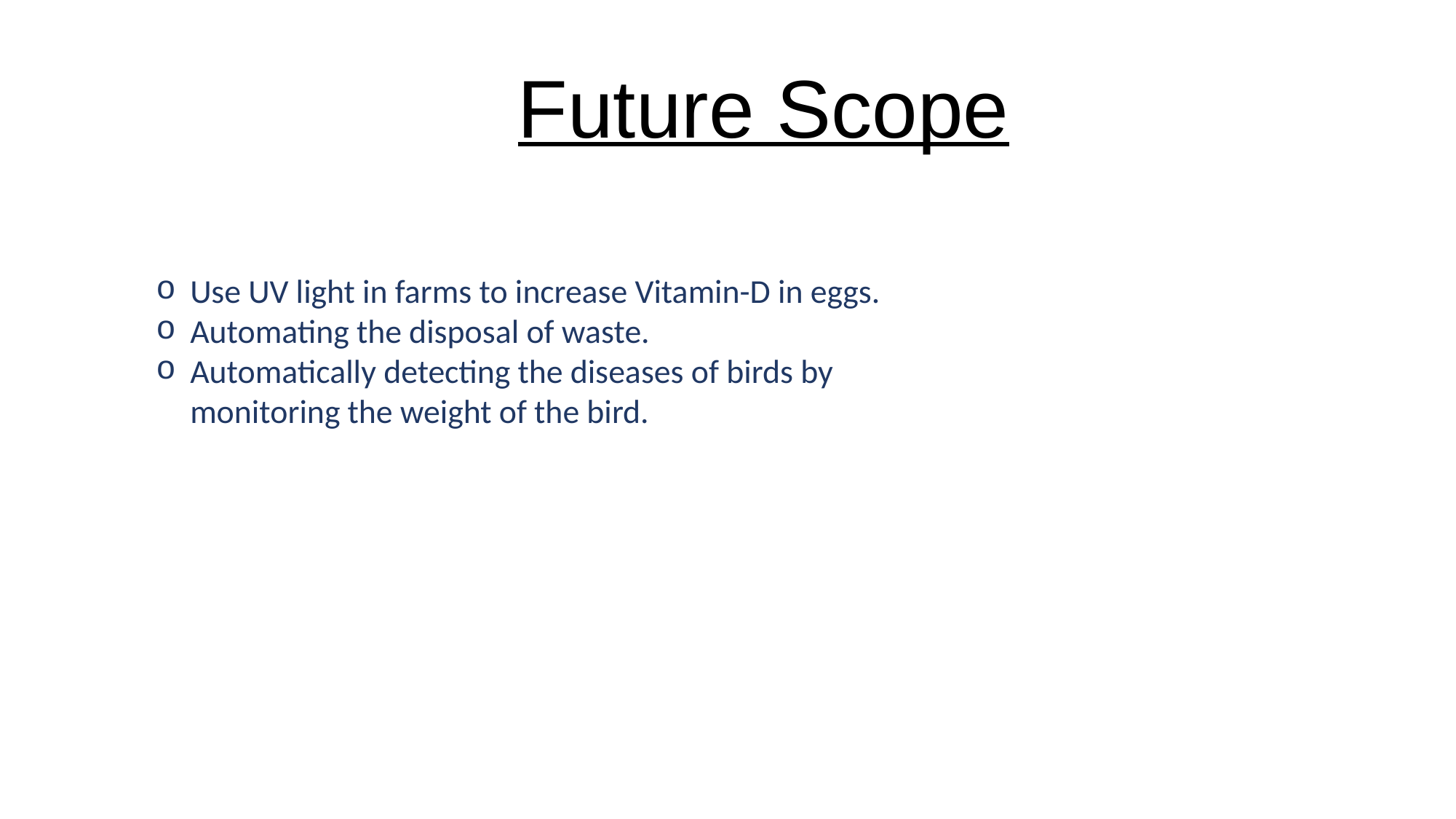

Future Scope
Use UV light in farms to increase Vitamin-D in eggs.
Automating the disposal of waste.
Automatically detecting the diseases of birds by monitoring the weight of the bird.